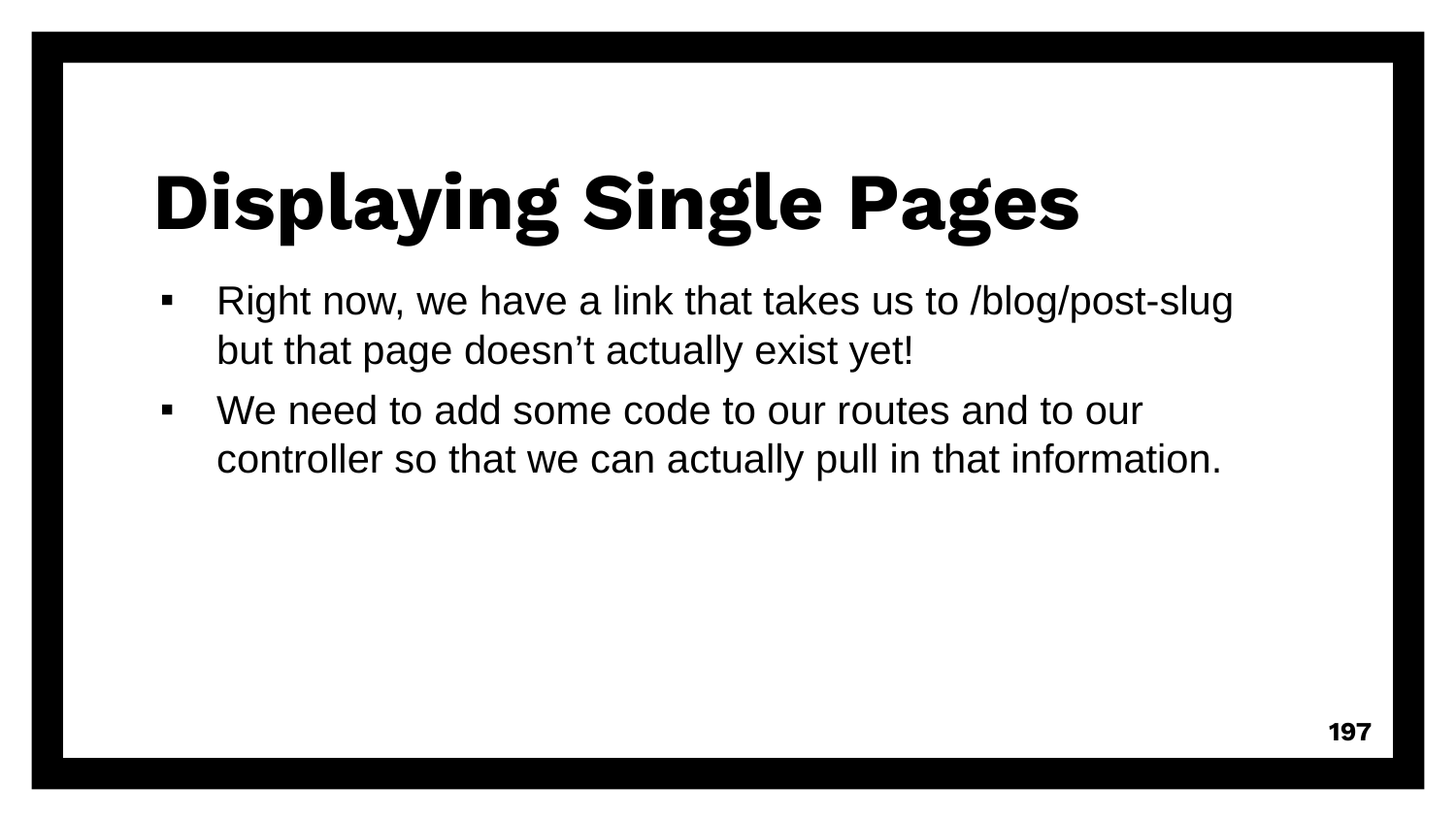

# Displaying Single Pages
Right now, we have a link that takes us to /blog/post-slug but that page doesn’t actually exist yet!
We need to add some code to our routes and to our controller so that we can actually pull in that information.
197